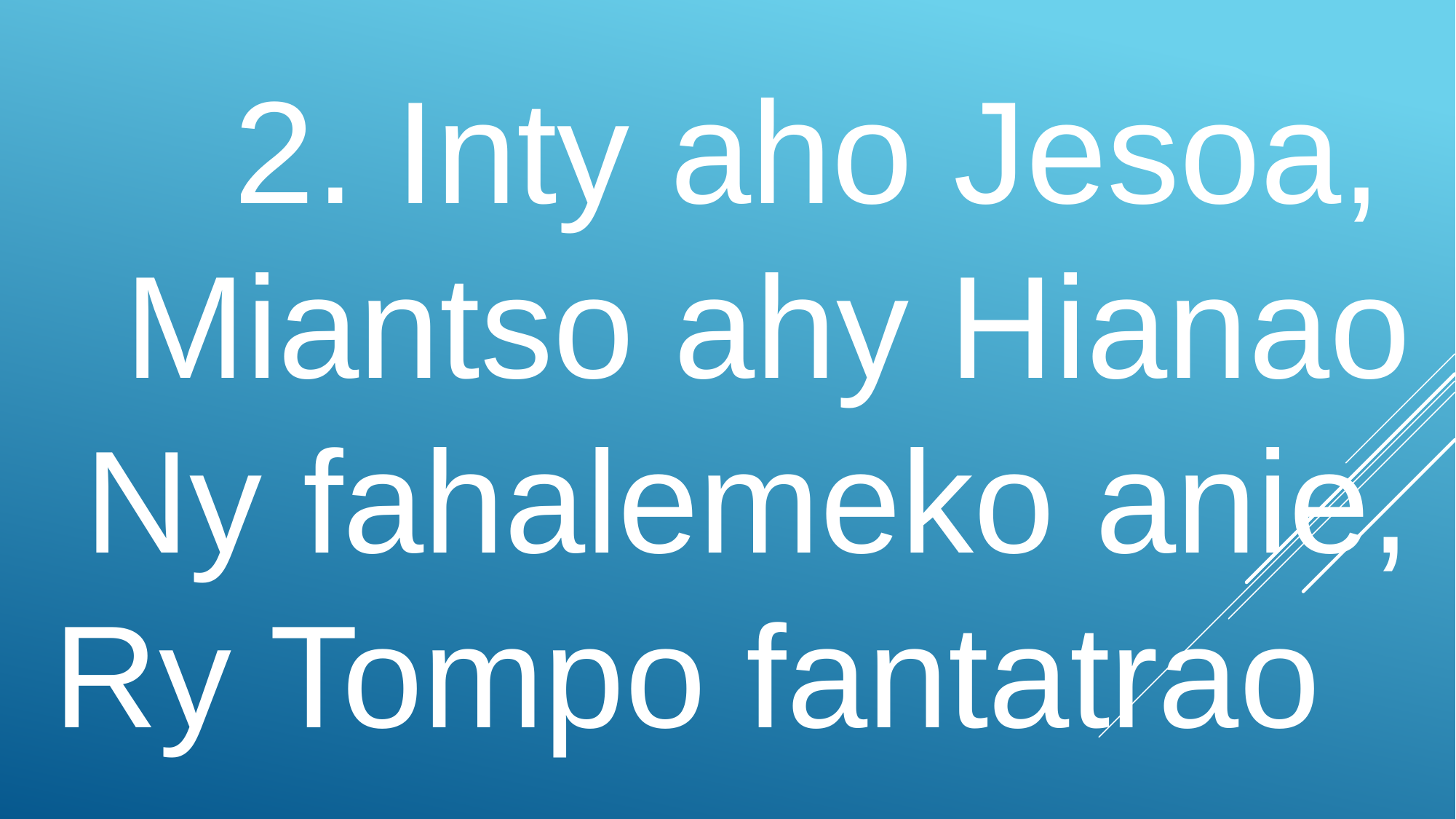

2. Inty aho Jesoa,
  Miantso ahy Hianao
 Ny fahalemeko anie,
 Ry Tompo fantatrao